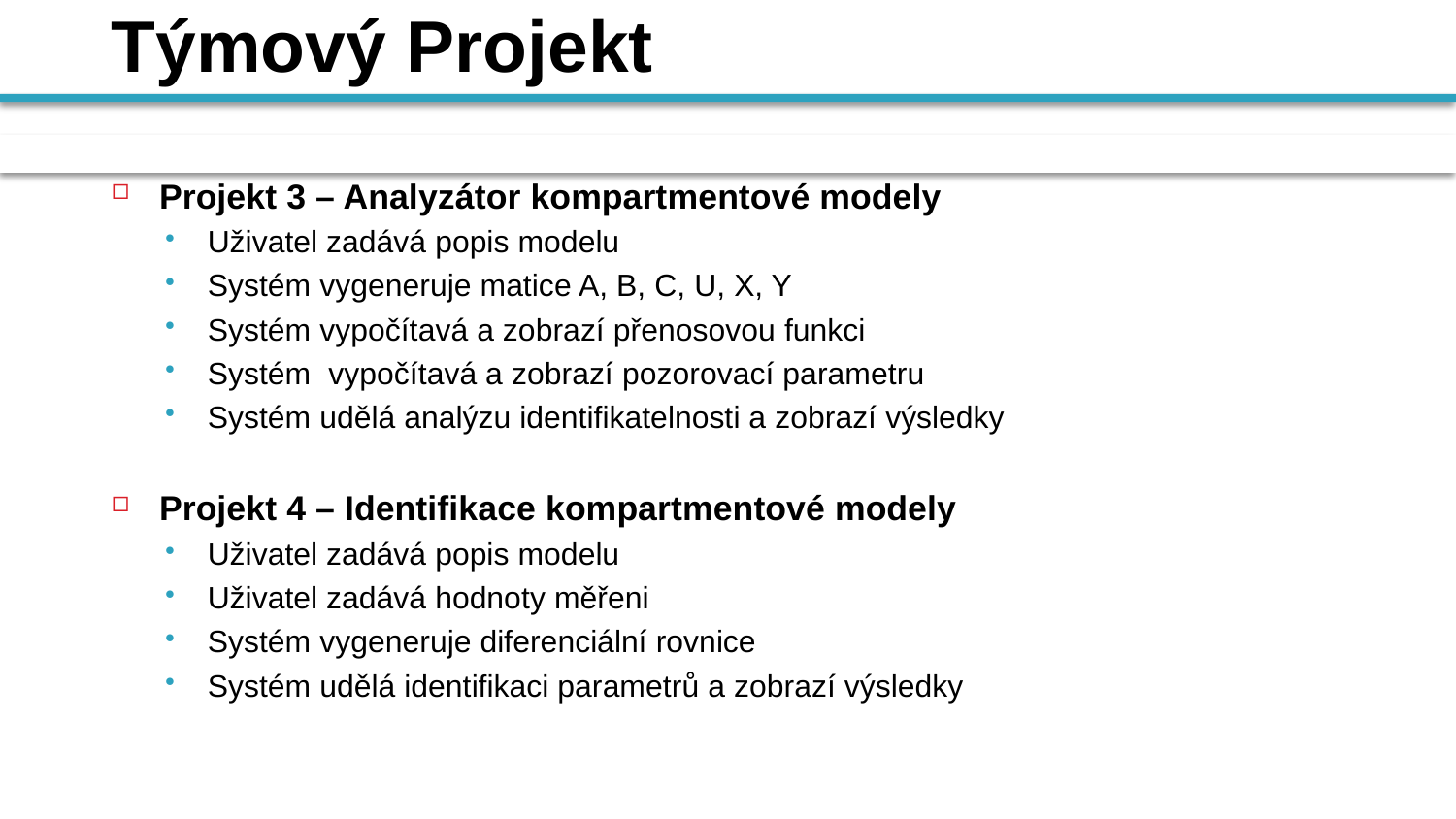

# Týmový Projekt
Projekt 3 – Analyzátor kompartmentové modely
Uživatel zadává popis modelu
Systém vygeneruje matice A, B, C, U, X, Y
Systém vypočítavá a zobrazí přenosovou funkci
Systém  vypočítavá a zobrazí pozorovací parametru
Systém udělá analýzu identifikatelnosti a zobrazí výsledky

Projekt 4 – Identifikace kompartmentové modely
Uživatel zadává popis modelu
Uživatel zadává hodnoty měřeni
Systém vygeneruje diferenciální rovnice
Systém udělá identifikaci parametrů a zobrazí výsledky